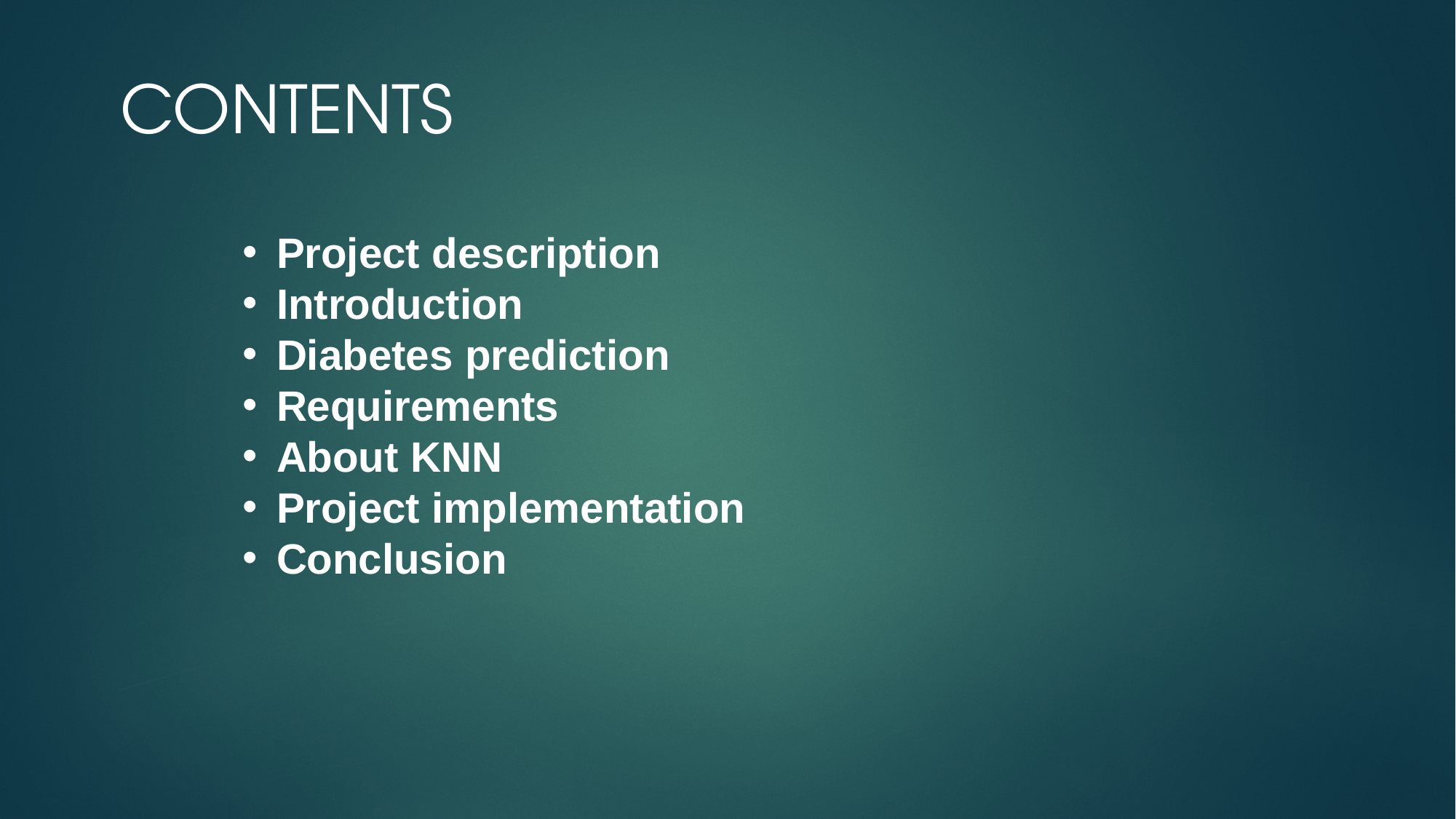

CONTENTS

Project description
Introduction
Diabetes prediction
Requirements
About KNN
Project implementation
Conclusion